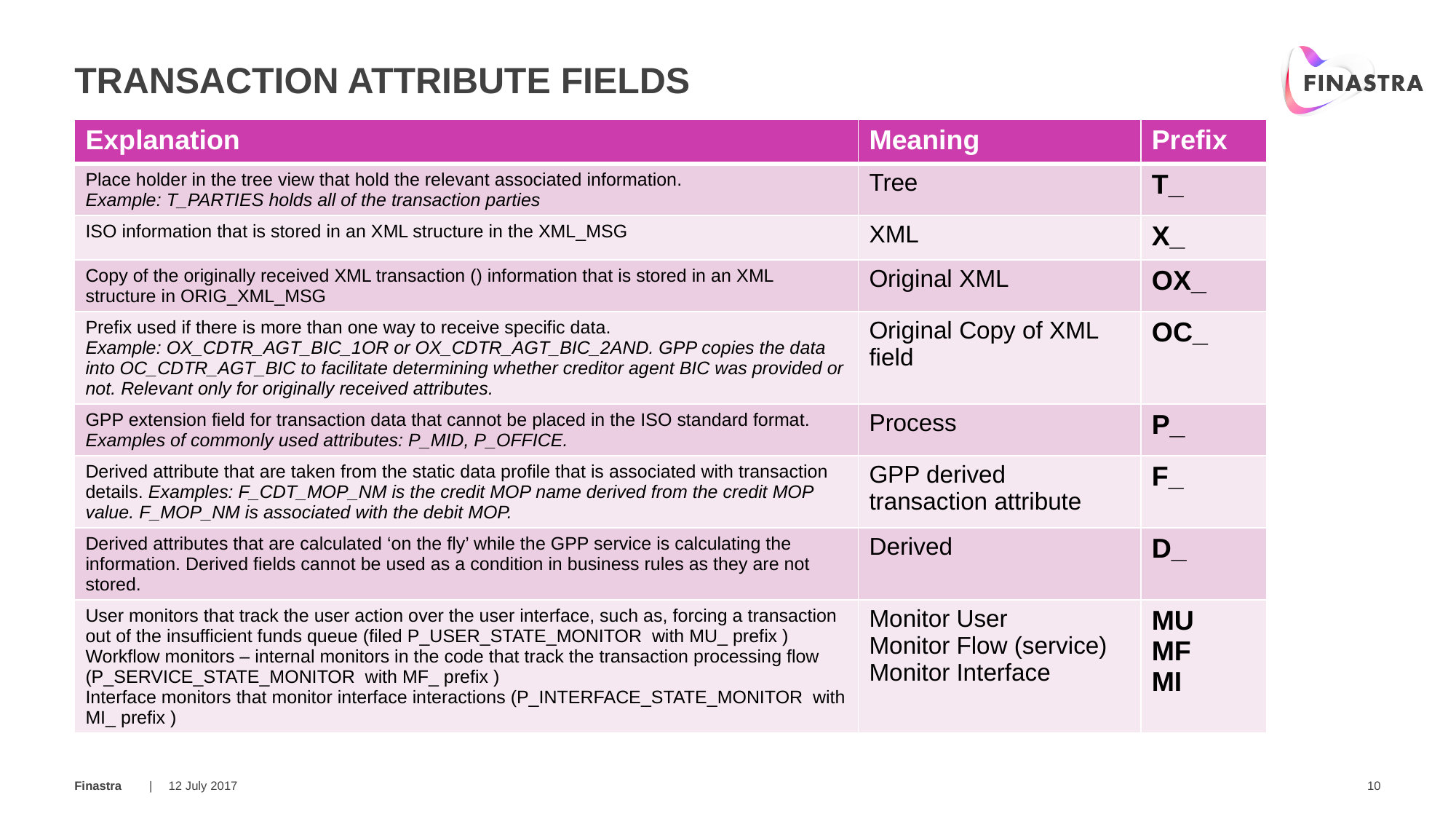

# transaction attribute fields
| Explanation | Meaning | Prefix |
| --- | --- | --- |
| Place holder in the tree view that hold the relevant associated information. Example: T\_PARTIES holds all of the transaction parties | Tree | T\_ |
| ISO information that is stored in an XML structure in the XML\_MSG | XML | X\_ |
| Copy of the originally received XML transaction () information that is stored in an XML structure in ORIG\_XML\_MSG | Original XML | OX\_ |
| Prefix used if there is more than one way to receive specific data. Example: OX\_CDTR\_AGT\_BIC\_1OR or OX\_CDTR\_AGT\_BIC\_2AND. GPP copies the data into OC\_CDTR\_AGT\_BIC to facilitate determining whether creditor agent BIC was provided or not. Relevant only for originally received attributes. | Original Copy of XML field | OC\_ |
| GPP extension field for transaction data that cannot be placed in the ISO standard format. Examples of commonly used attributes: P\_MID, P\_OFFICE. | Process | P\_ |
| Derived attribute that are taken from the static data profile that is associated with transaction details. Examples: F\_CDT\_MOP\_NM is the credit MOP name derived from the credit MOP value. F\_MOP\_NM is associated with the debit MOP. | GPP derived transaction attribute | F\_ |
| Derived attributes that are calculated ‘on the fly’ while the GPP service is calculating the information. Derived fields cannot be used as a condition in business rules as they are not stored. | Derived | D\_ |
| User monitors that track the user action over the user interface, such as, forcing a transaction out of the insufficient funds queue (filed P\_USER\_STATE\_MONITOR with MU\_ prefix ) Workflow monitors – internal monitors in the code that track the transaction processing flow (P\_SERVICE\_STATE\_MONITOR with MF\_ prefix ) Interface monitors that monitor interface interactions (P\_INTERFACE\_STATE\_MONITOR with MI\_ prefix ) | Monitor User Monitor Flow (service) Monitor Interface | MU MF MI |
12 July 2017
10